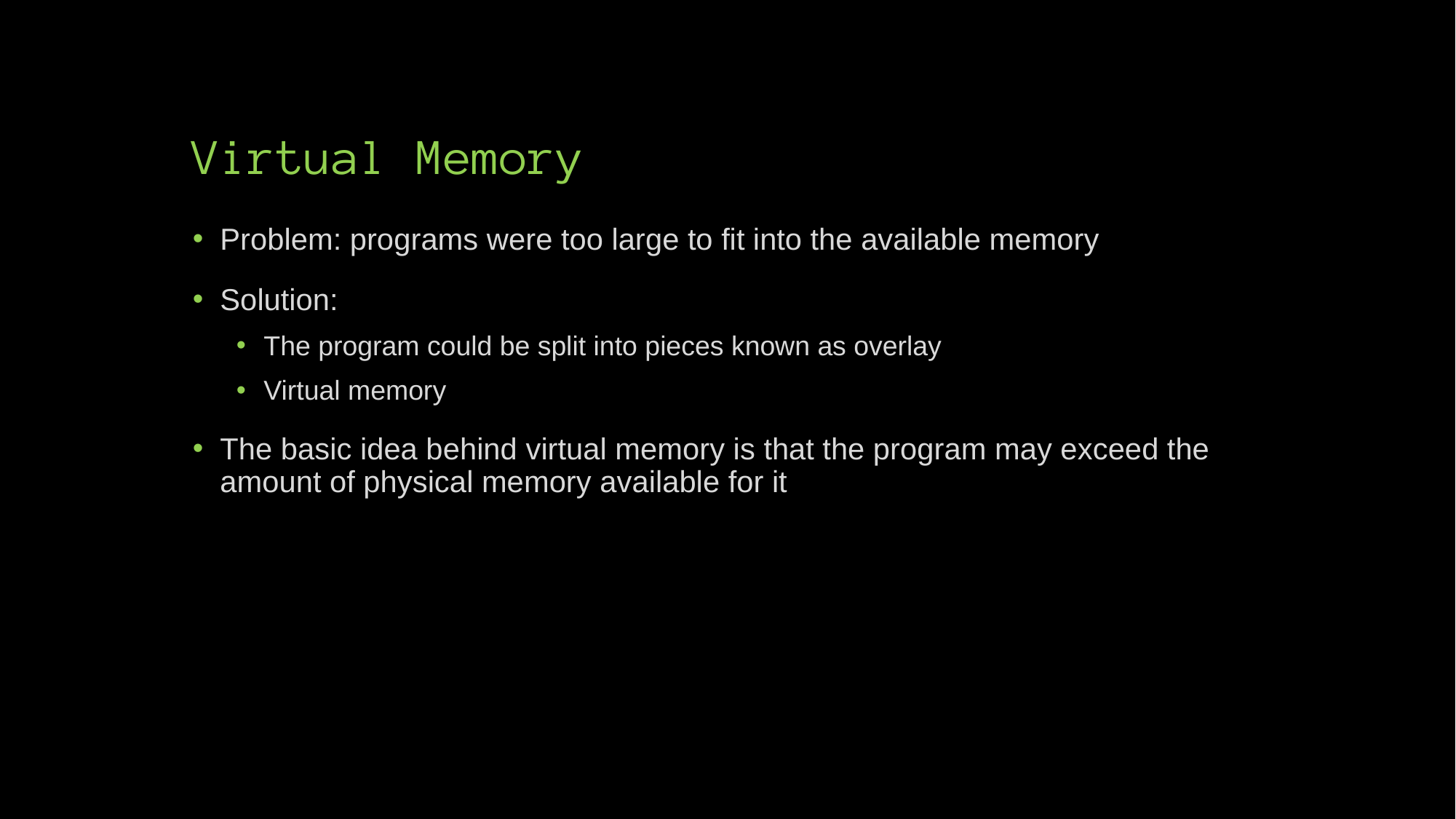

# Virtual Memory
Problem: programs were too large to fit into the available memory
Solution:
The program could be split into pieces known as overlay
Virtual memory
The basic idea behind virtual memory is that the program may exceed the amount of physical memory available for it